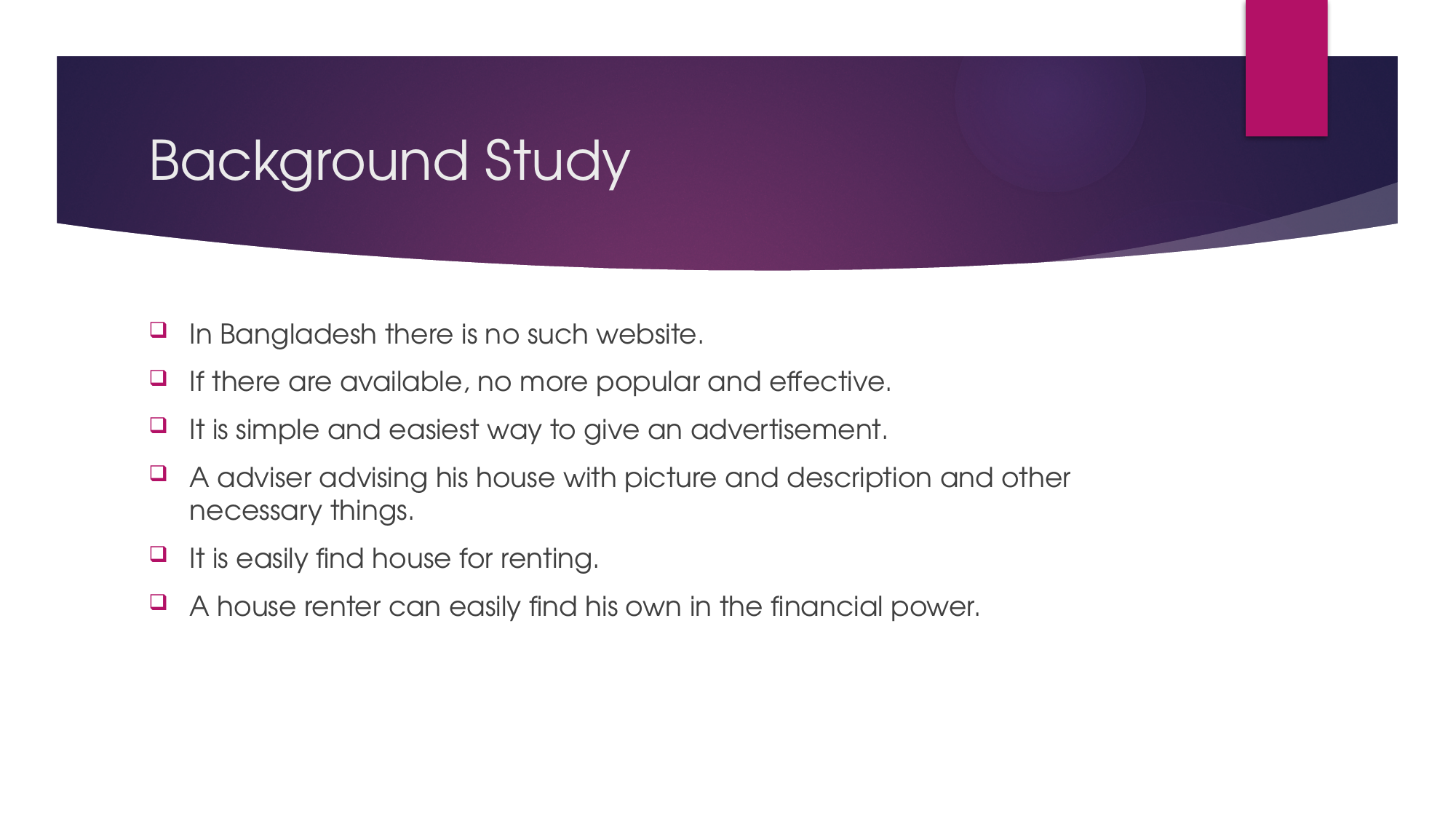

# Background Study
In Bangladesh there is no such website.
If there are available, no more popular and effective.
It is simple and easiest way to give an advertisement.
A adviser advising his house with picture and description and other necessary things.
It is easily find house for renting.
A house renter can easily find his own in the financial power.